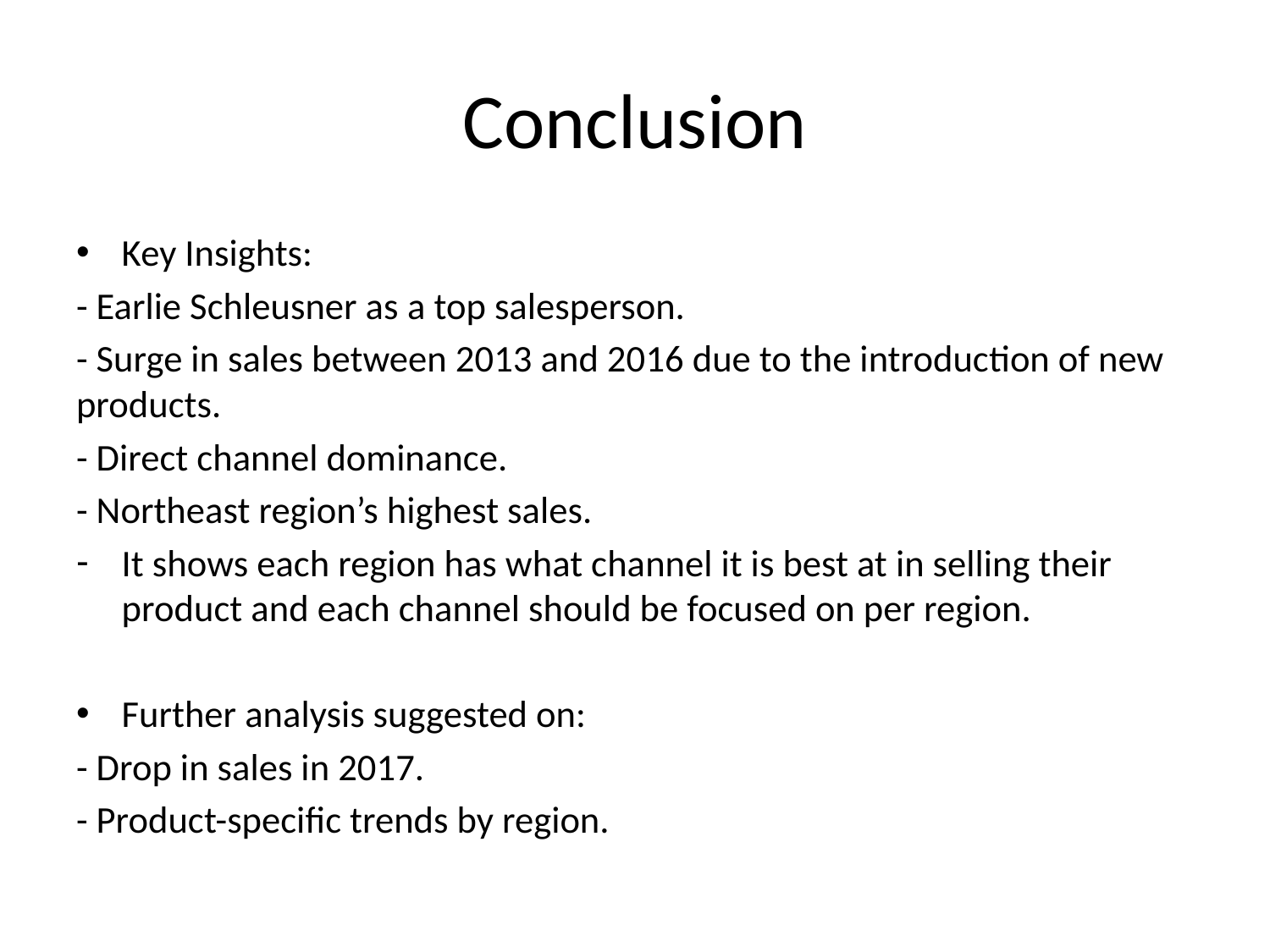

# Conclusion
Key Insights:
- Earlie Schleusner as a top salesperson.
- Surge in sales between 2013 and 2016 due to the introduction of new products.
- Direct channel dominance.
- Northeast region’s highest sales.
It shows each region has what channel it is best at in selling their product and each channel should be focused on per region.

Further analysis suggested on:
- Drop in sales in 2017.
- Product-specific trends by region.